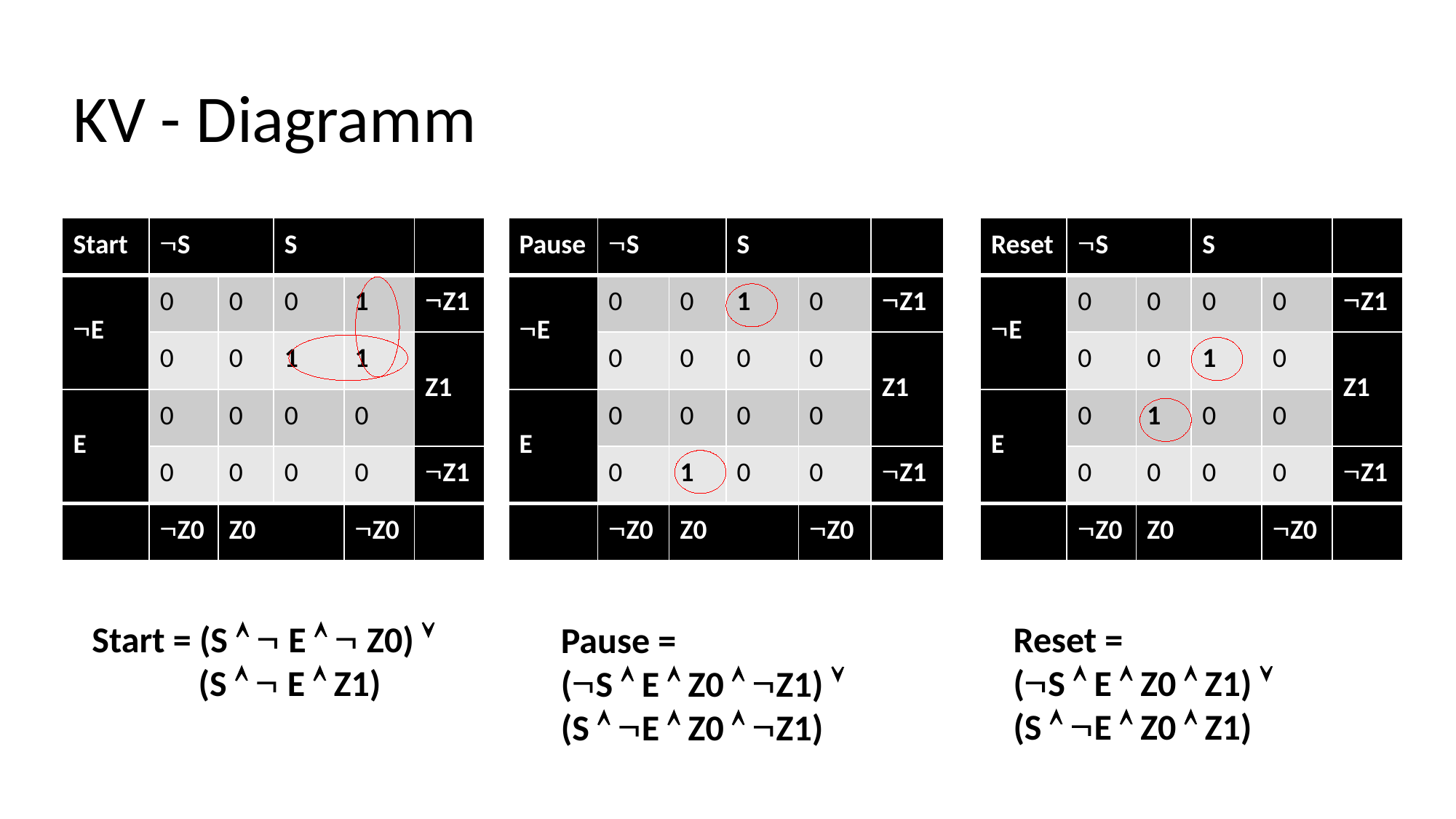

# KV - Diagramm
| Start | ¬S |  | S |  |  |
| --- | --- | --- | --- | --- | --- |
| ¬E | 0 | 0 | 0 | 1 | ¬Z1 |
|  | 0 | 0 | 1 | 1 | Z1 |
| E | 0 | 0 | 0 | 0 |  |
|  | 0 | 0 | 0 | 0 | ¬Z1 |
|  | ¬Z0 | Z0 |  | ¬Z0 |  |
| Pause | ¬S |  | S |  |  |
| --- | --- | --- | --- | --- | --- |
| ¬E | 0 | 0 | 1 | 0 | ¬Z1 |
|  | 0 | 0 | 0 | 0 | Z1 |
| E | 0 | 0 | 0 | 0 |  |
|  | 0 | 1 | 0 | 0 | ¬Z1 |
|  | ¬Z0 | Z0 |  | ¬Z0 |  |
| Reset | ¬S |  | S |  |  |
| --- | --- | --- | --- | --- | --- |
| ¬E | 0 | 0 | 0 | 0 | ¬Z1 |
|  | 0 | 0 | 1 | 0 | Z1 |
| E | 0 | 1 | 0 | 0 |  |
|  | 0 | 0 | 0 | 0 | ¬Z1 |
|  | ¬Z0 | Z0 |  | ¬Z0 |  |

Reset =
(¬S ∧ E ∧ Z0 ∧ Z1) ∨
(S ∧ ¬E ∧ Z0 ∧ Z1)
Start = (S ∧ ¬ E ∧ ¬ Z0) ∨
             (S ∧ ¬ E ∧ Z1)
Pause =
(¬S ∧ E ∧ Z0 ∧ ¬Z1) ∨
(S ∧ ¬E ∧ Z0 ∧ ¬Z1)